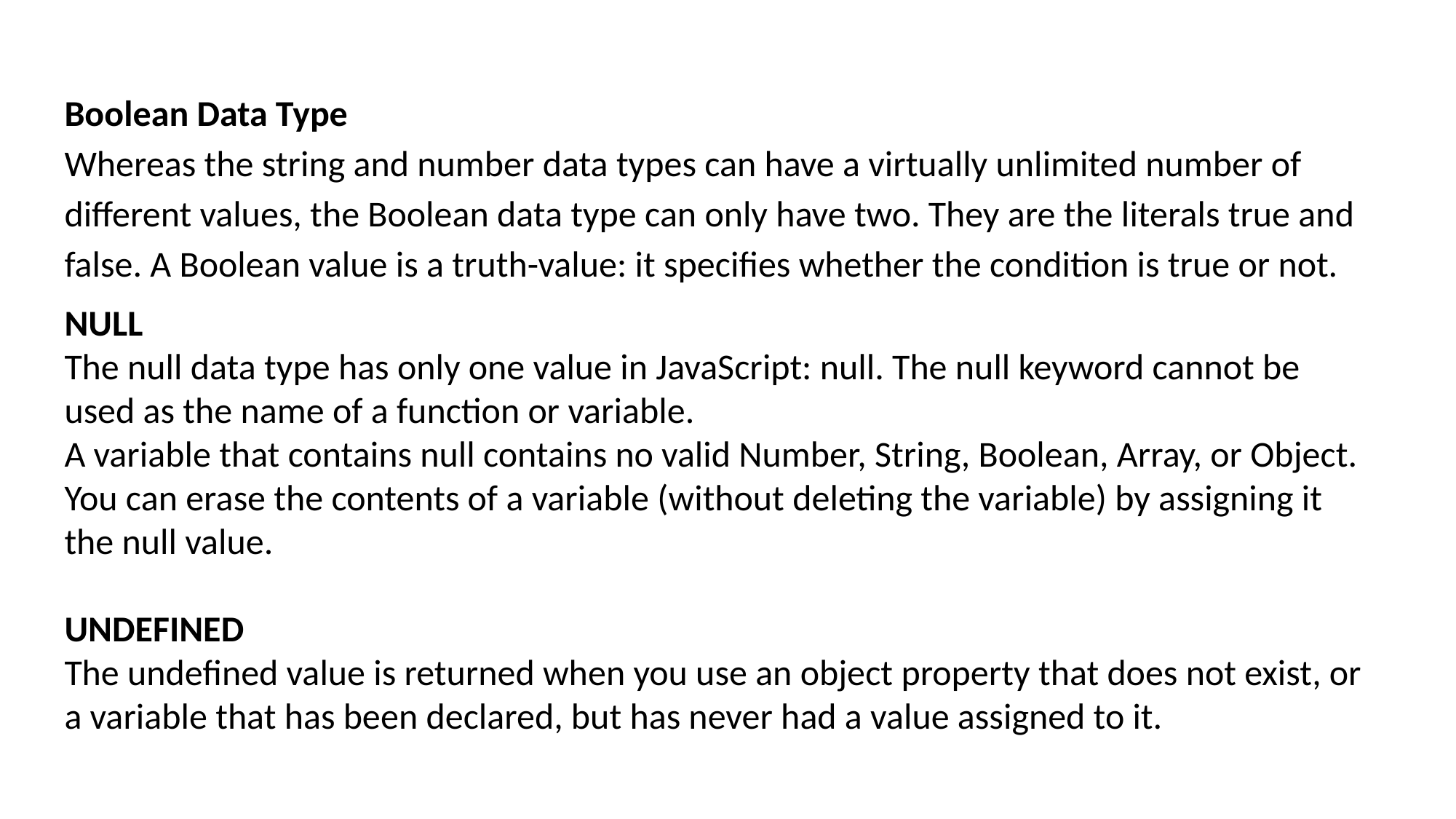

Boolean Data Type
Whereas the string and number data types can have a virtually unlimited number of different values, the Boolean data type can only have two. They are the literals true and false. A Boolean value is a truth-value: it specifies whether the condition is true or not.
NULL
The null data type has only one value in JavaScript: null. The null keyword cannot be used as the name of a function or variable.
A variable that contains null contains no valid Number, String, Boolean, Array, or Object. You can erase the contents of a variable (without deleting the variable) by assigning it the null value.

UNDEFINED
The undefined value is returned when you use an object property that does not exist, or a variable that has been declared, but has never had a value assigned to it.